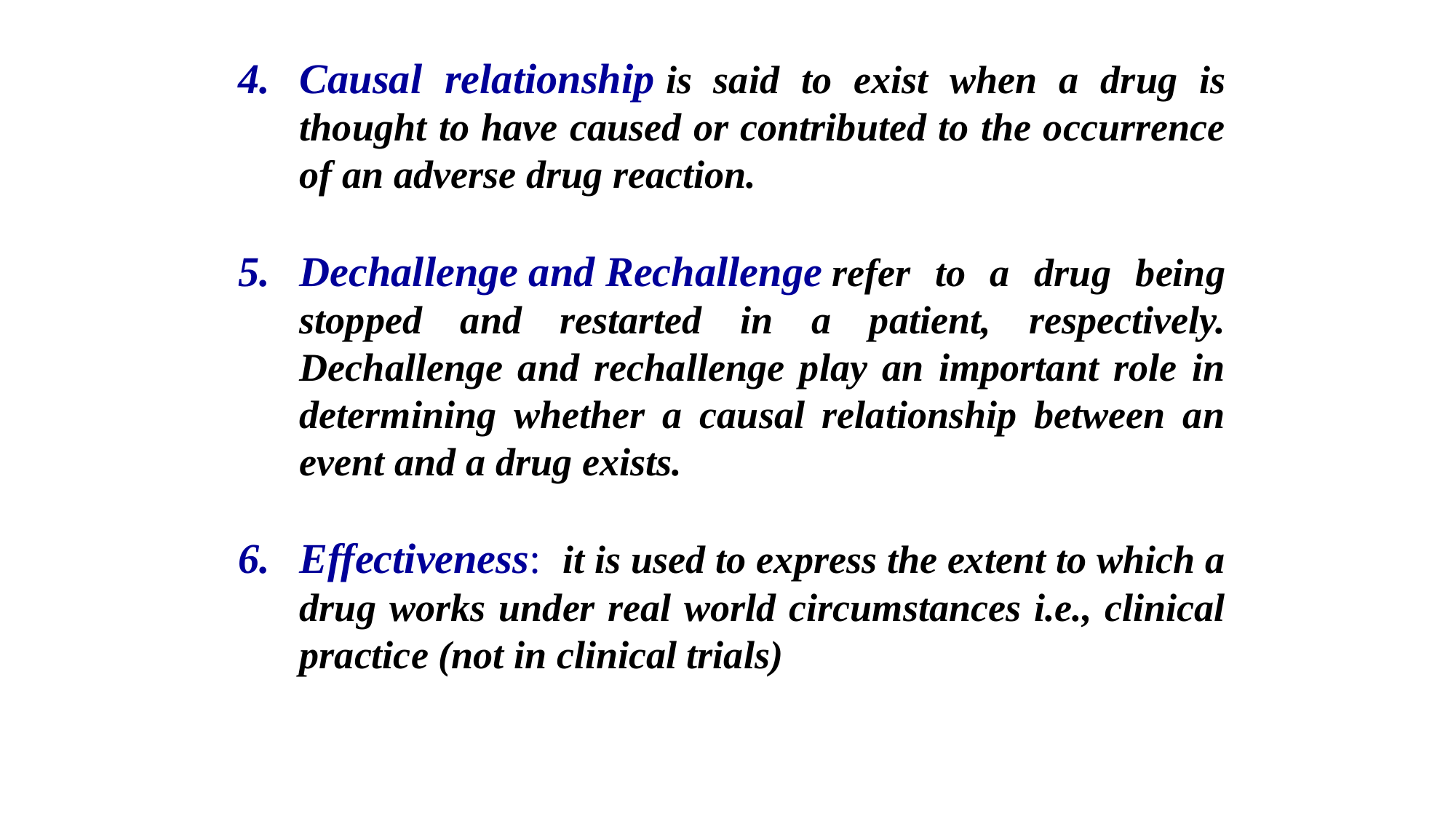

Causal relationship is said to exist when a drug is thought to have caused or contributed to the occurrence of an adverse drug reaction.

Dechallenge and Rechallenge refer to a drug being stopped and restarted in a patient, respectively. Dechallenge and rechallenge play an important role in determining whether a causal relationship between an event and a drug exists.

Effectiveness:  it is used to express the extent to which a drug works under real world circumstances i.e., clinical practice (not in clinical trials)